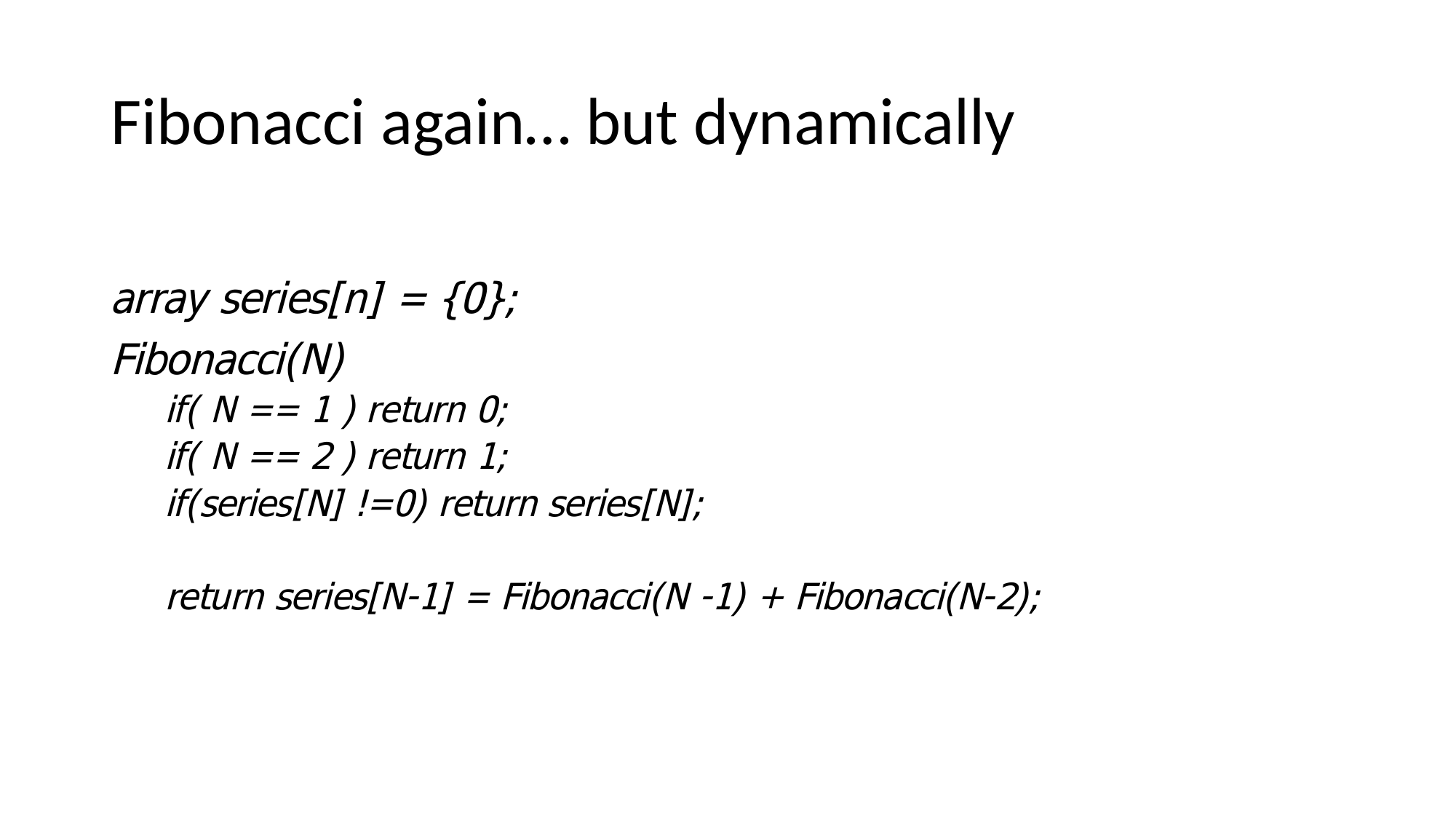

# Fibonacci again… but dynamically
array series[n] = {0};
Fibonacci(N)
if( N == 1 ) return 0;
if( N == 2 ) return 1;
if(series[N] !=0) return series[N];

return series[N-1] = Fibonacci(N -1) + Fibonacci(N-2);